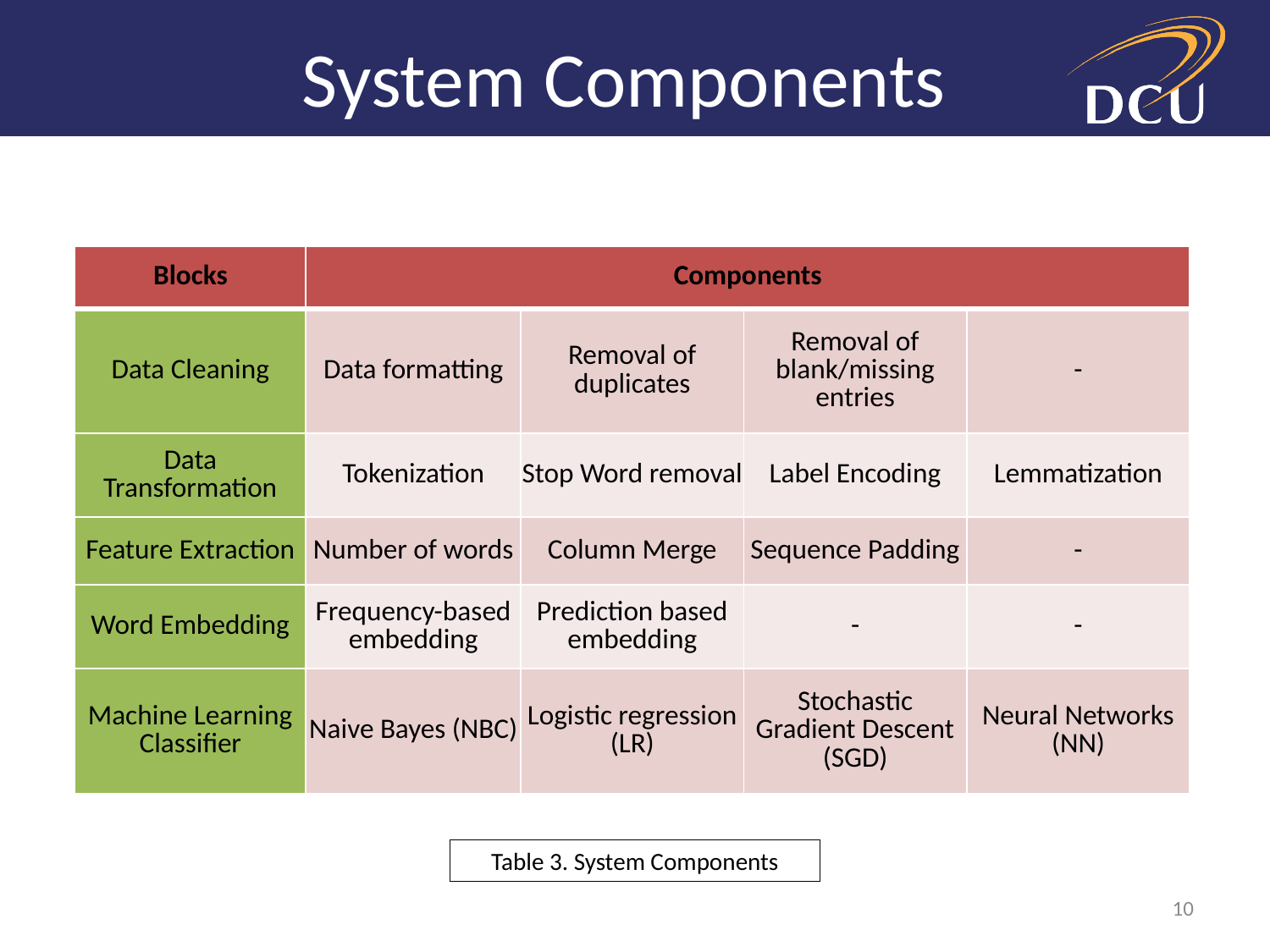

# System Components
| Blocks | Components |  |  |  |
| --- | --- | --- | --- | --- |
| Data Cleaning | Data formatting | Removal of duplicates | Removal of blank/missing entries | - |
| Data Transformation | Tokenization | Stop Word removal | Label Encoding | Lemmatization |
| Feature Extraction | Number of words | Column Merge | Sequence Padding | - |
| Word Embedding | Frequency-based embedding | Prediction based embedding | - | - |
| Machine Learning Classifier | Naive Bayes (NBC) | Logistic regression (LR) | Stochastic Gradient Descent (SGD) | Neural Networks (NN) |
Table 3. System Components
10